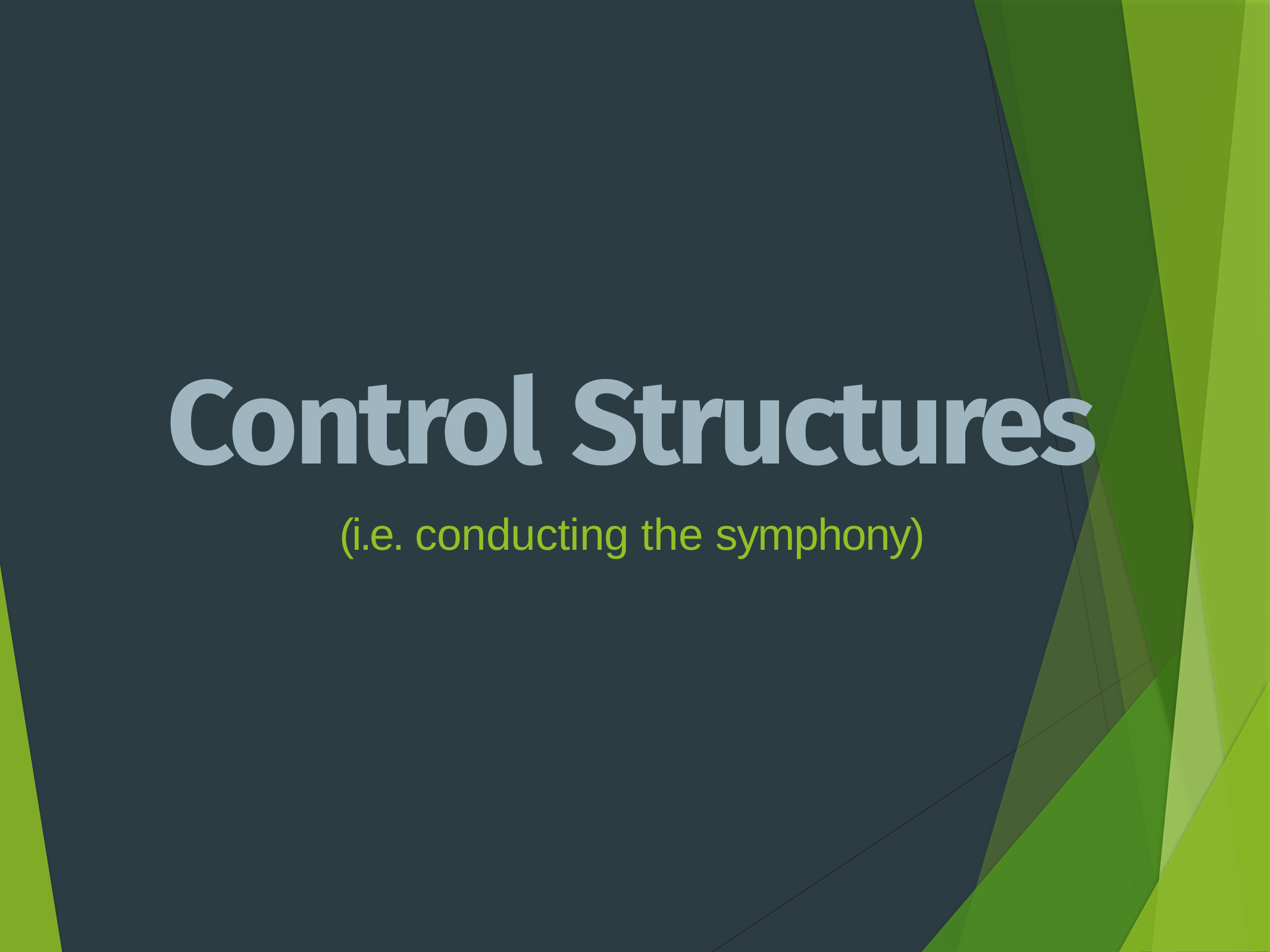

# Control Structures
(i.e. conducting the symphony)